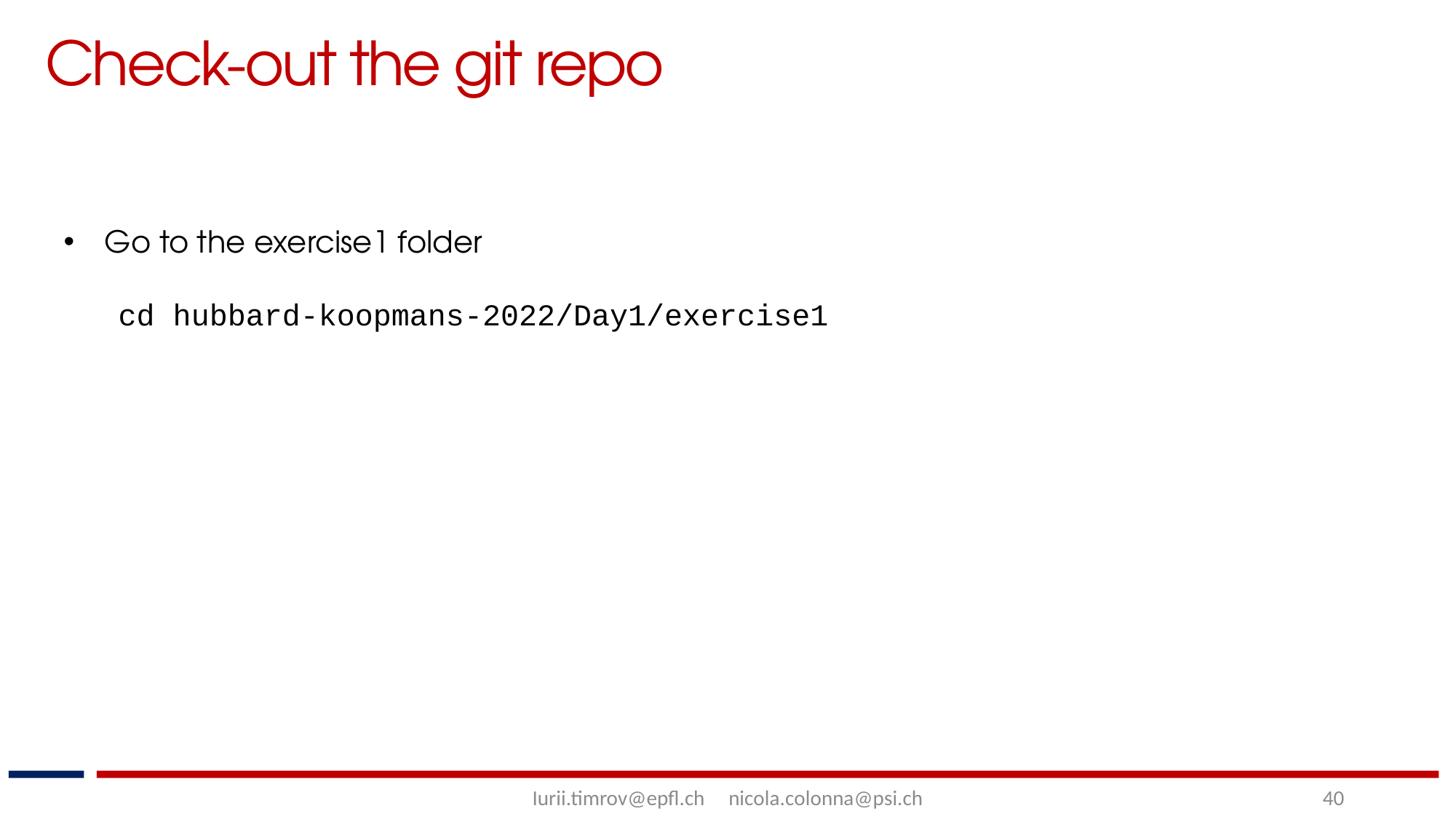

Check-out the git repo

Go to the exercise1 folder

cd hubbard-koopmans-2022/Day1/exercise1

Iurii.timrov@epfl.ch     nicola.colonna@psi.ch
40